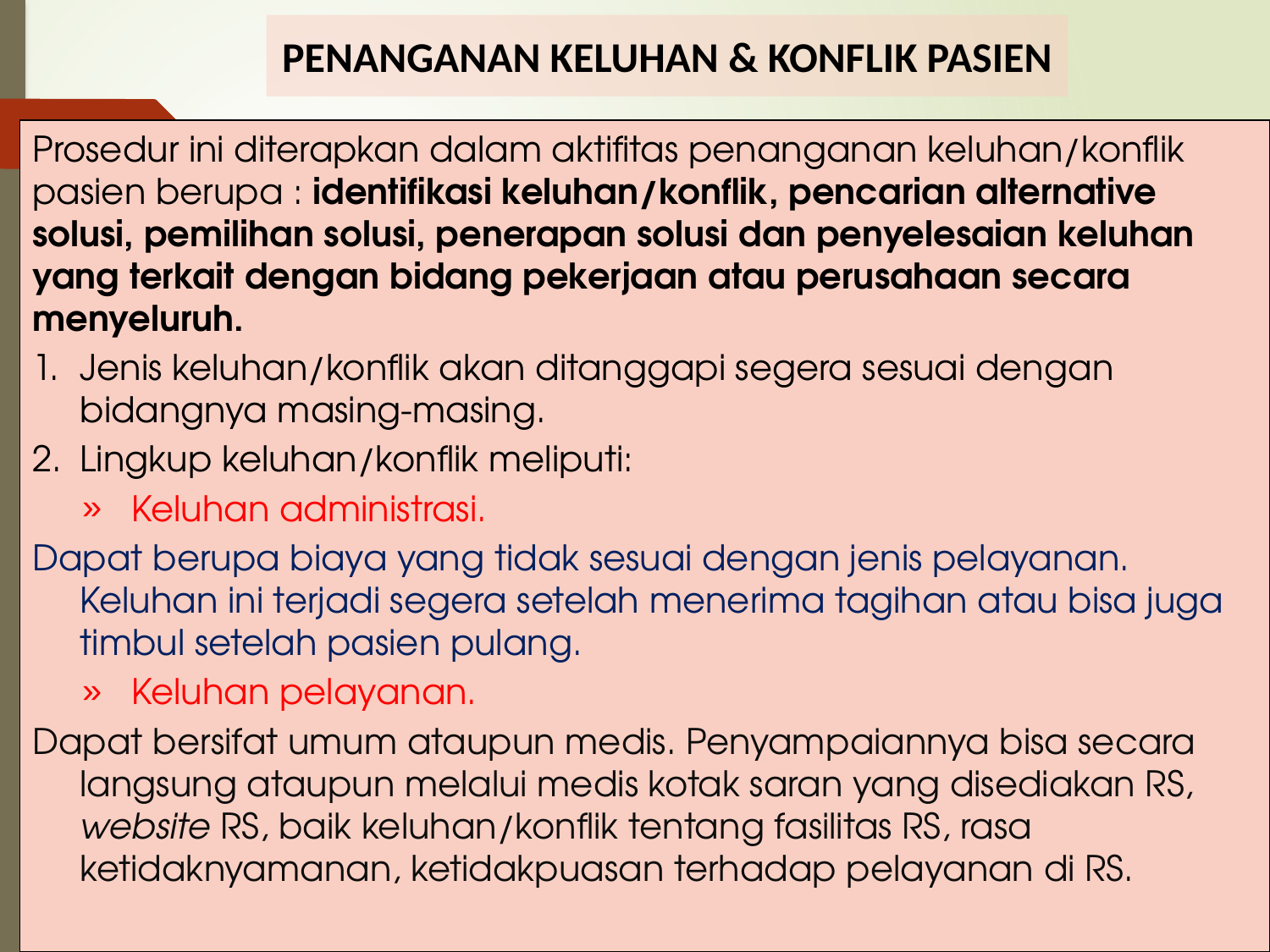

# PENANGANAN KELUHAN & KONFLIK PASIEN
Prosedur ini diterapkan dalam aktifitas penanganan keluhan/konflik pasien berupa : identifikasi keluhan/konflik, pencarian alternative solusi, pemilihan solusi, penerapan solusi dan penyelesaian keluhan yang terkait dengan bidang pekerjaan atau perusahaan secara menyeluruh.
Jenis keluhan/konflik akan ditanggapi segera sesuai dengan bidangnya masing-masing.
Lingkup keluhan/konflik meliputi:
Keluhan administrasi.
Dapat berupa biaya yang tidak sesuai dengan jenis pelayanan. Keluhan ini terjadi segera setelah menerima tagihan atau bisa juga timbul setelah pasien pulang.
Keluhan pelayanan.
Dapat bersifat umum ataupun medis. Penyampaiannya bisa secara langsung ataupun melalui medis kotak saran yang disediakan RS, website RS, baik keluhan/konflik tentang fasilitas RS, rasa ketidaknyamanan, ketidakpuasan terhadap pelayanan di RS.